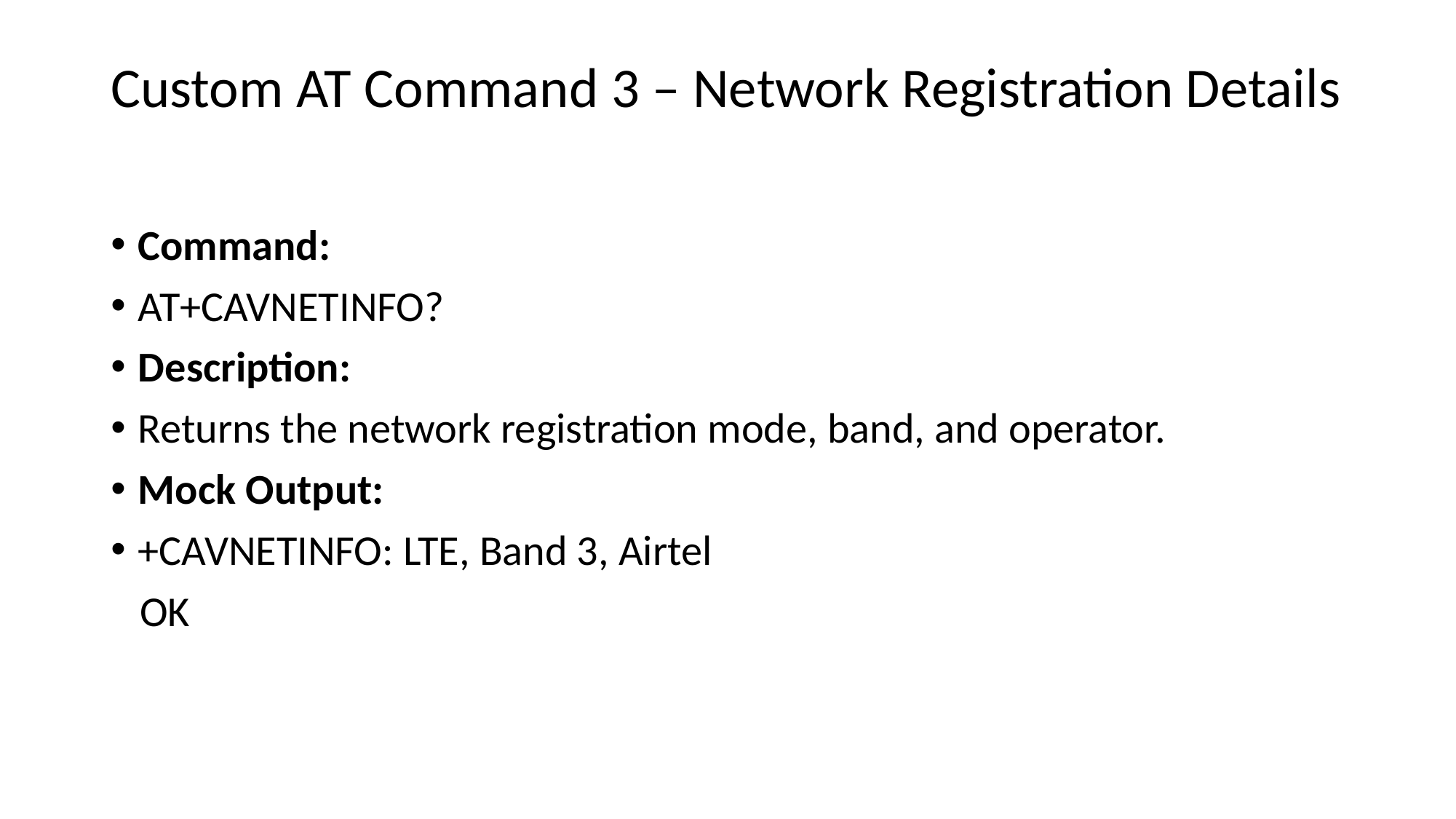

# Custom AT Command 3 – Network Registration Details
Command:
AT+CAVNETINFO?
Description:
Returns the network registration mode, band, and operator.
Mock Output:
+CAVNETINFO: LTE, Band 3, Airtel
   OK